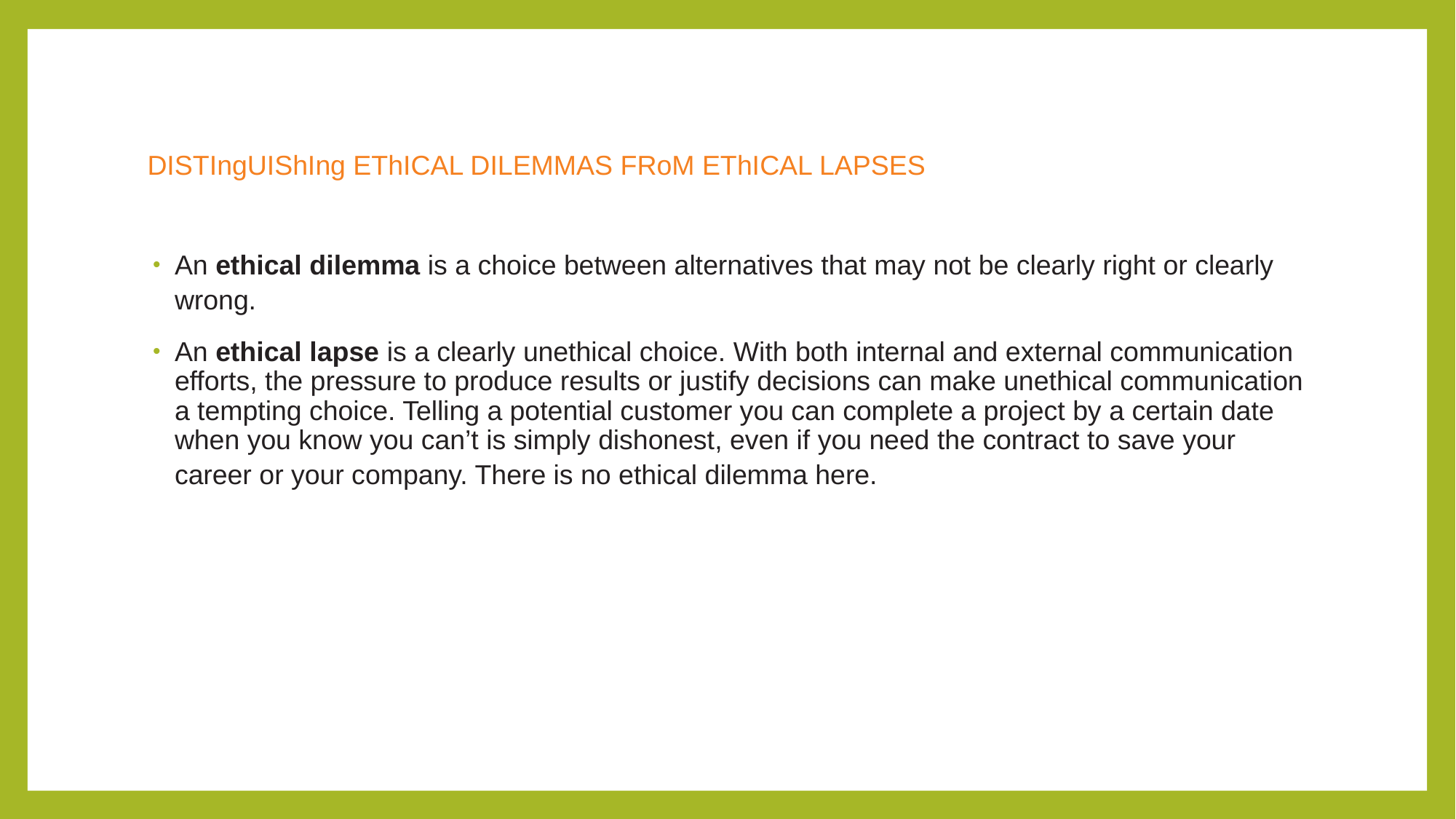

# DISTIngUIShIng EThICAL DILEMMAS FRoM EThICAL LAPSES
An ethical dilemma is a choice between alternatives that may not be clearly right or clearly wrong.
An ethical lapse is a clearly unethical choice. With both internal and external communication efforts, the pressure to produce results or justify decisions can make unethical communication a tempting choice. Telling a potential customer you can complete a project by a certain date when you know you can’t is simply dishonest, even if you need the contract to save your career or your company. There is no ethical dilemma here.